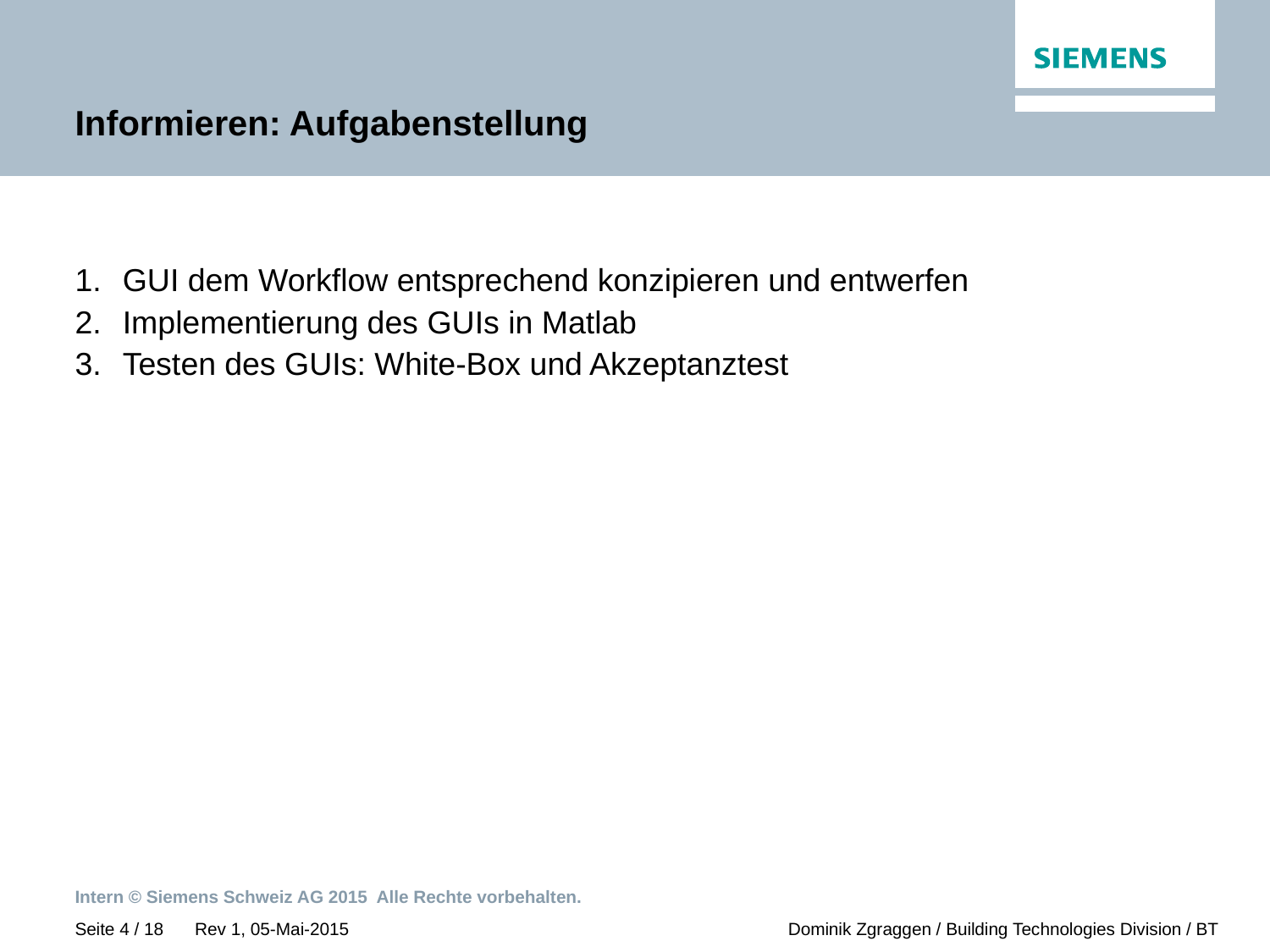

# Informieren: Aufgabenstellung
GUI dem Workflow entsprechend konzipieren und entwerfen
Implementierung des GUIs in Matlab
Testen des GUIs: White-Box und Akzeptanztest